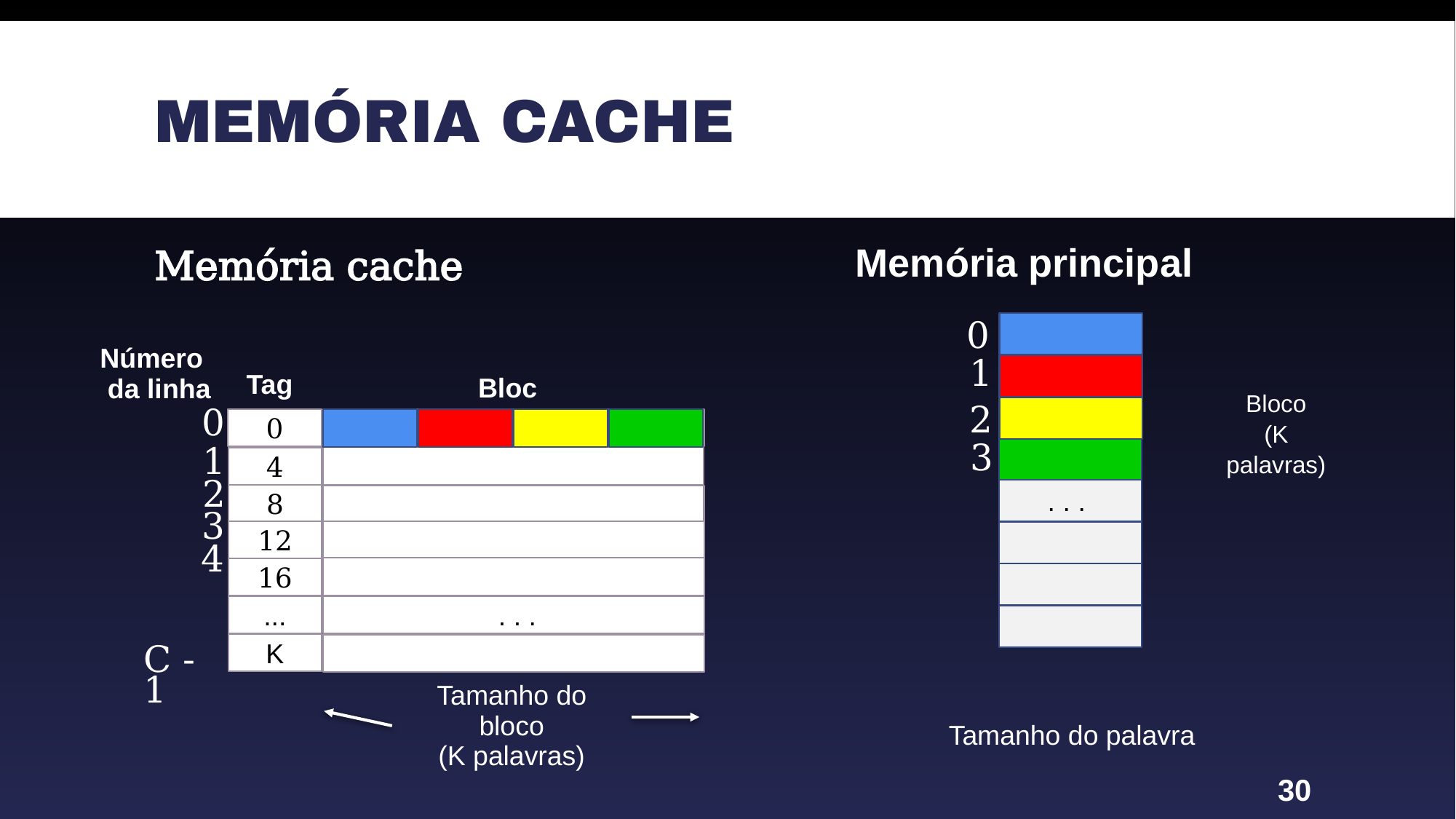

# Memória cache
Memória principal
Memória cache

0
Número
 da linha

1
Tag
Bloco
Bloco
(K palavras)

2
0
0

}

3
1

4
2
. . .
8

3
12

4

16

...
 . . .

K

C - 1
}
Tamanho do bloco
(K palavras)
Tamanho do palavra
30